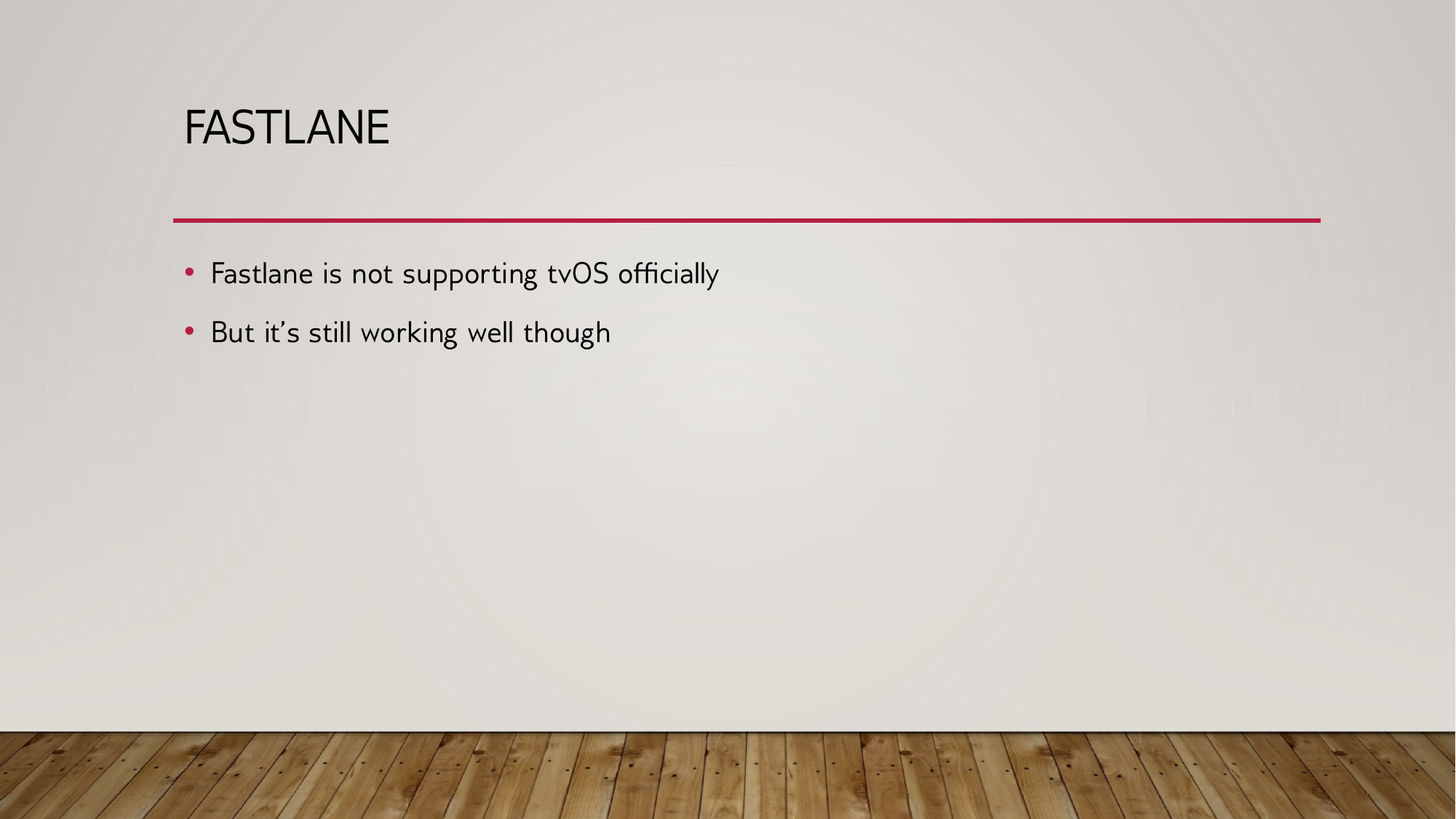

# Fastlane
Fastlane is not supporting tvOS officially
But it’s still working well though